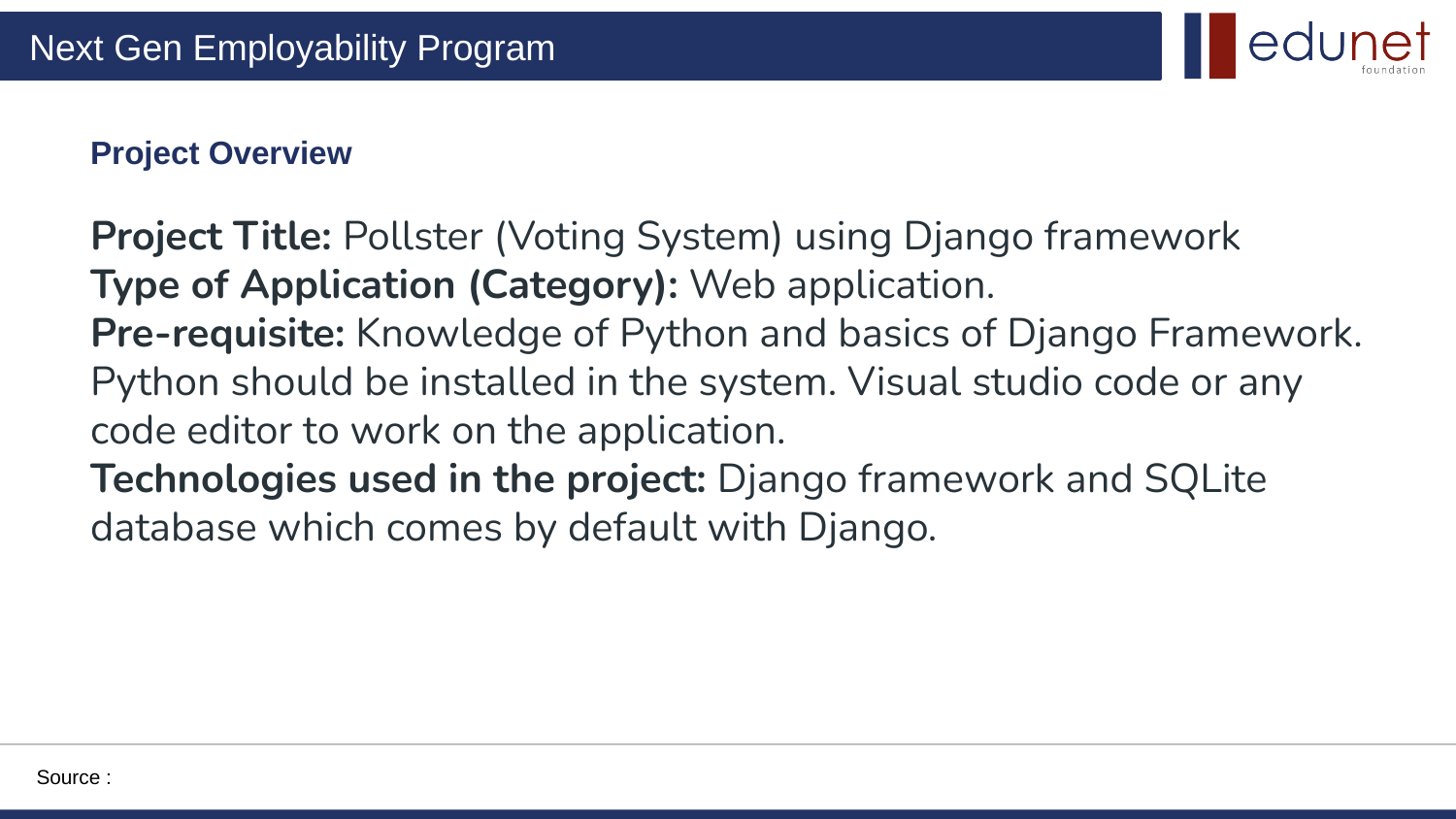

Project Overview
Project Title: Pollster (Voting System) using Django framework
Type of Application (Category): Web application.
Pre-requisite: Knowledge of Python and basics of Django Framework. Python should be installed in the system. Visual studio code or any code editor to work on the application. 
Technologies used in the project: Django framework and SQLite database which comes by default with Django.
Source :